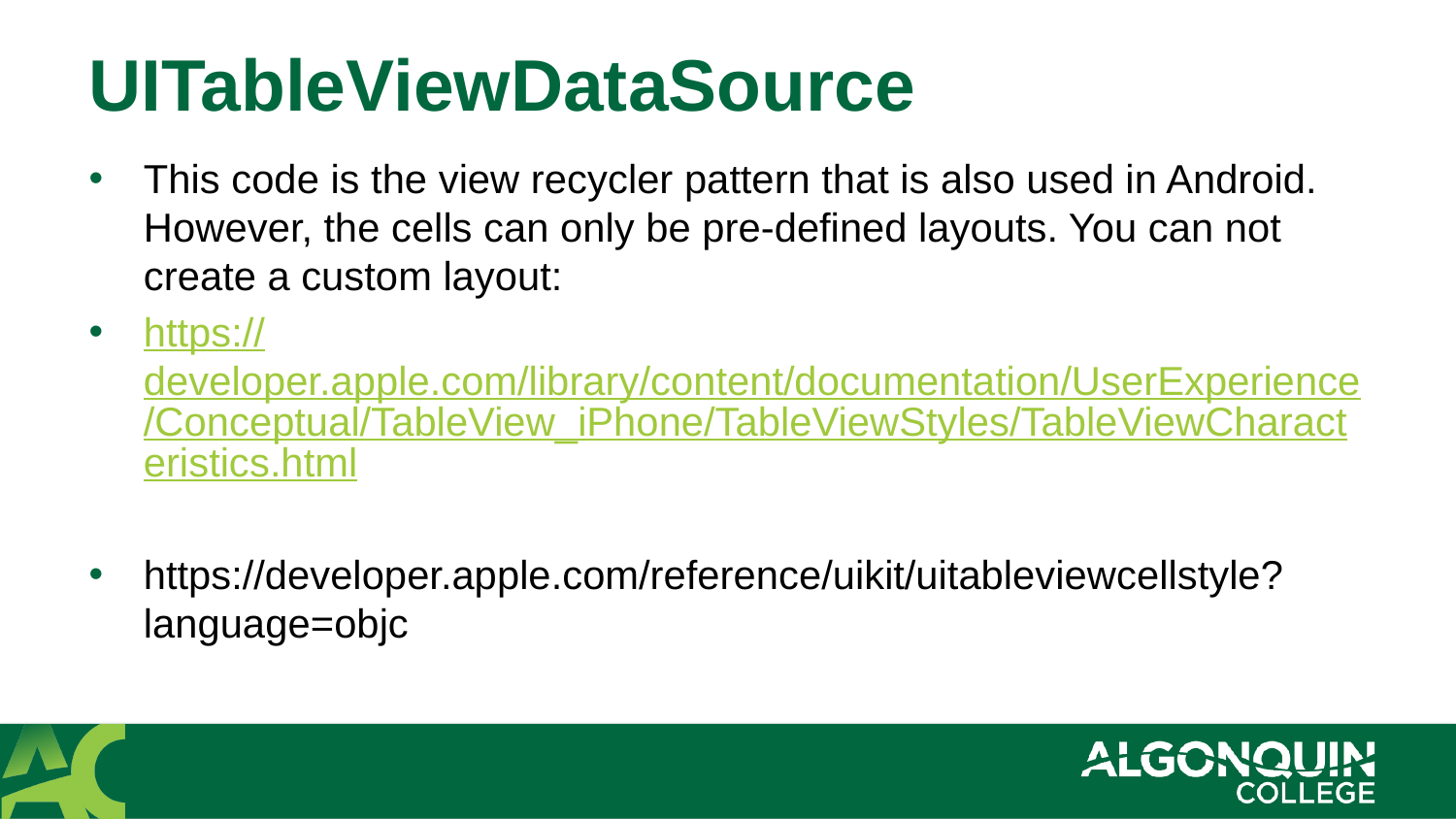

# UITableViewDataSource
This code is the view recycler pattern that is also used in Android. However, the cells can only be pre-defined layouts. You can not create a custom layout:
https://developer.apple.com/library/content/documentation/UserExperience/Conceptual/TableView_iPhone/TableViewStyles/TableViewCharacteristics.html

https://developer.apple.com/reference/uikit/uitableviewcellstyle?language=objc